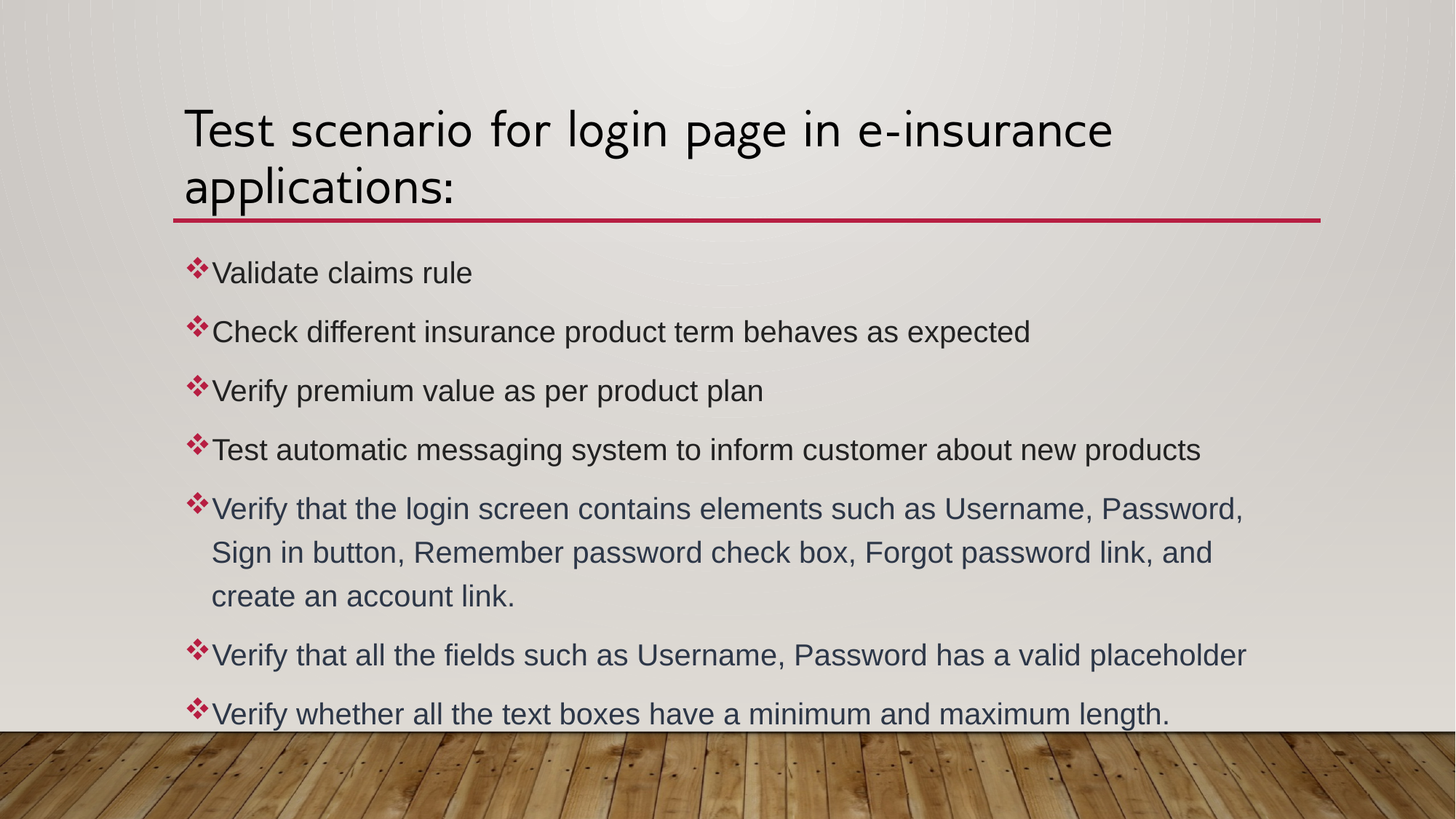

# Test scenario for login page in e-insurance applications:
Validate claims rule
Check different insurance product term behaves as expected
Verify premium value as per product plan
Test automatic messaging system to inform customer about new products
Verify that the login screen contains elements such as Username, Password, Sign in button, Remember password check box, Forgot password link, and create an account link.
Verify that all the fields such as Username, Password has a valid placeholder
Verify whether all the text boxes have a minimum and maximum length.